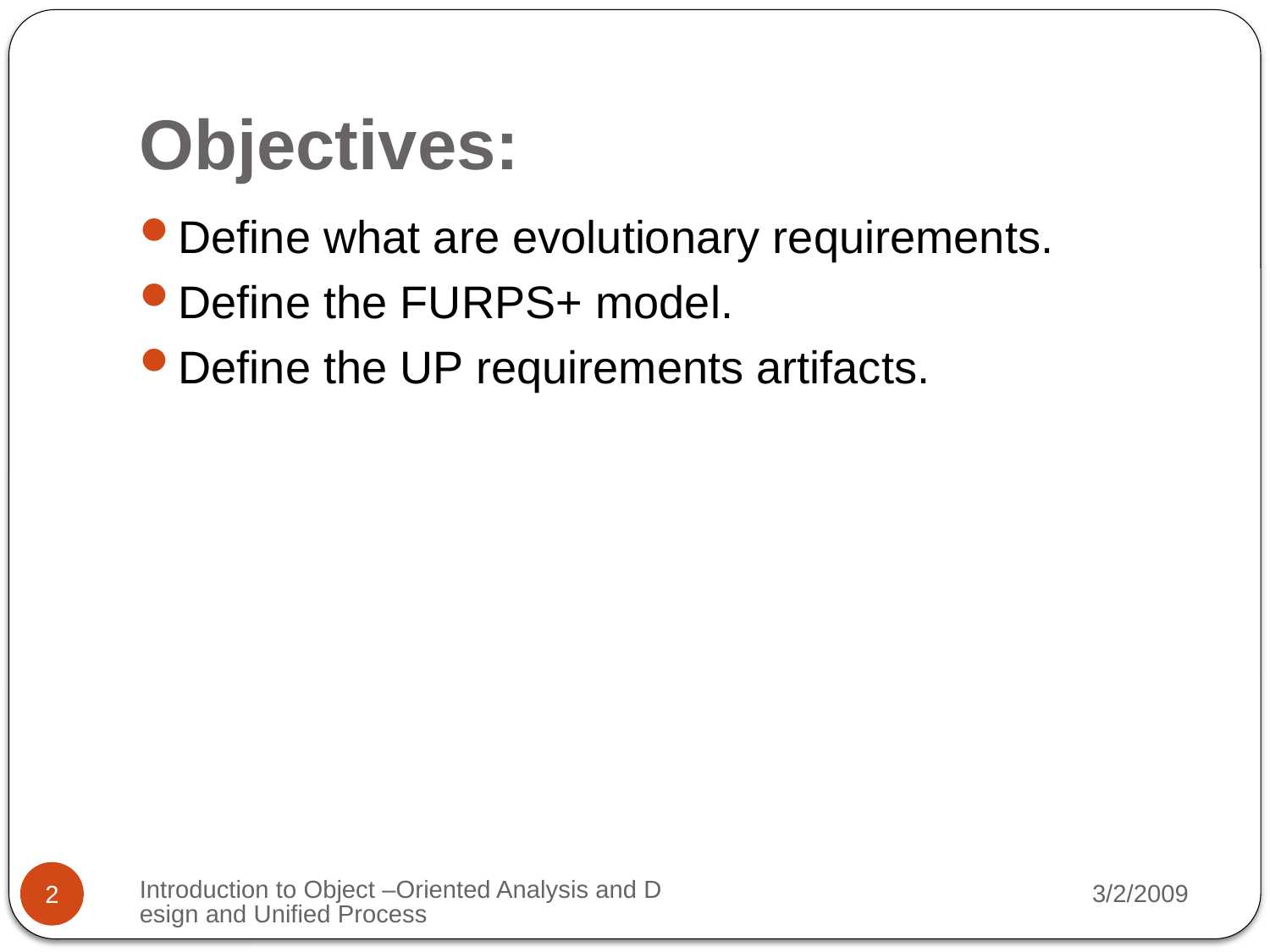

# Objectives:
Define what are evolutionary requirements.
Define the FURPS+ model.
Define the UP requirements artifacts.

Introduction to Object –Oriented Analysis and Design and Unified Process
3/2/2009
2